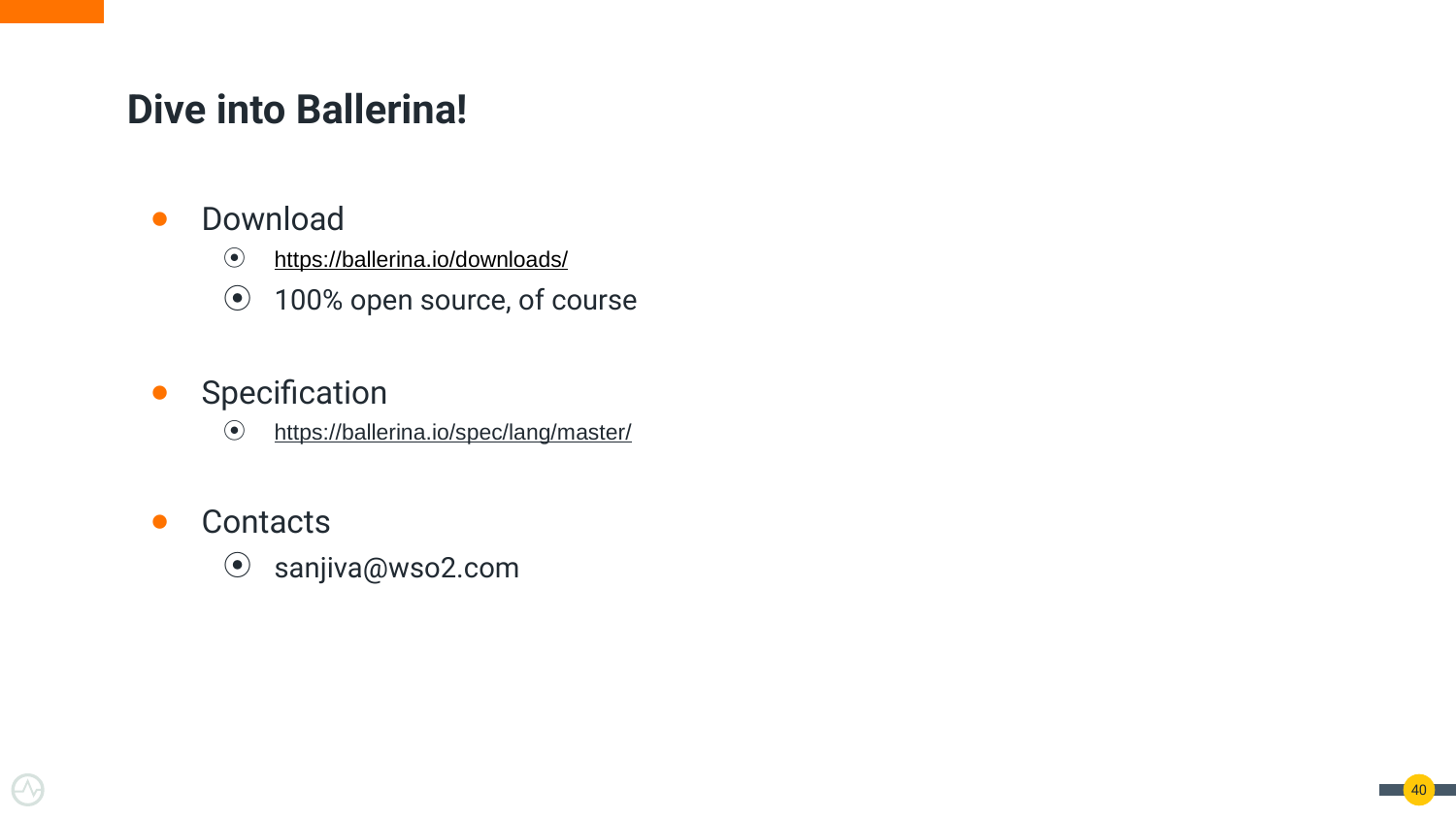

# Dive into Ballerina!
Download
https://ballerina.io/downloads/
100% open source, of course
Specification
https://ballerina.io/spec/lang/master/
Contacts
sanjiva@wso2.com
40